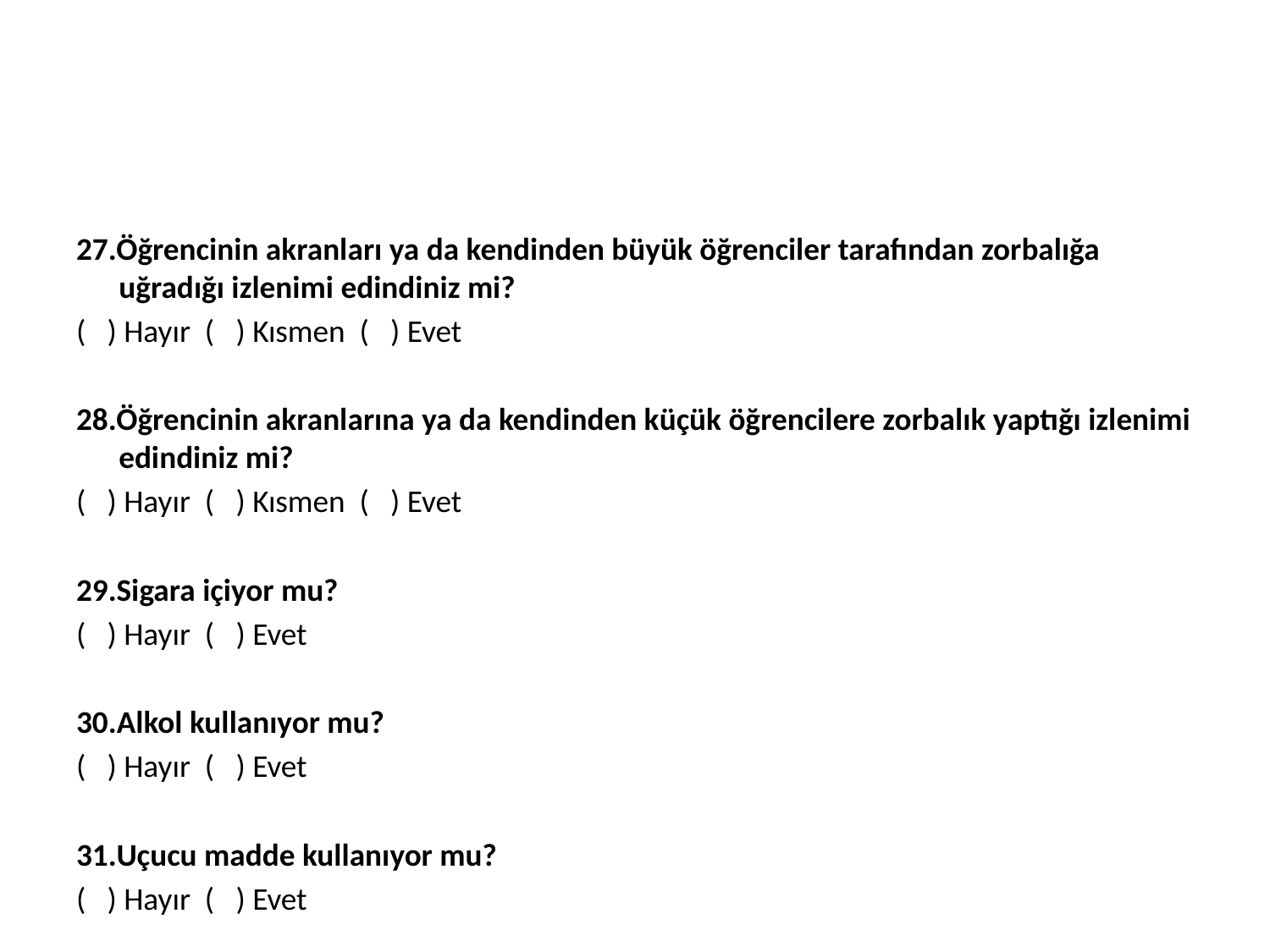

#
27.Öğrencinin akranları ya da kendinden büyük öğrenciler tarafından zorbalığa uğradığı izlenimi edindiniz mi?
(   ) Hayır  (   ) Kısmen  (   ) Evet

28.Öğrencinin akranlarına ya da kendinden küçük öğrencilere zorbalık yaptığı izlenimi edindiniz mi?
(   ) Hayır  (   ) Kısmen  (   ) Evet

29.Sigara içiyor mu?
(   ) Hayır  (   ) Evet

30.Alkol kullanıyor mu?
(   ) Hayır  (   ) Evet

31.Uçucu madde kullanıyor mu?
(   ) Hayır  (   ) Evet